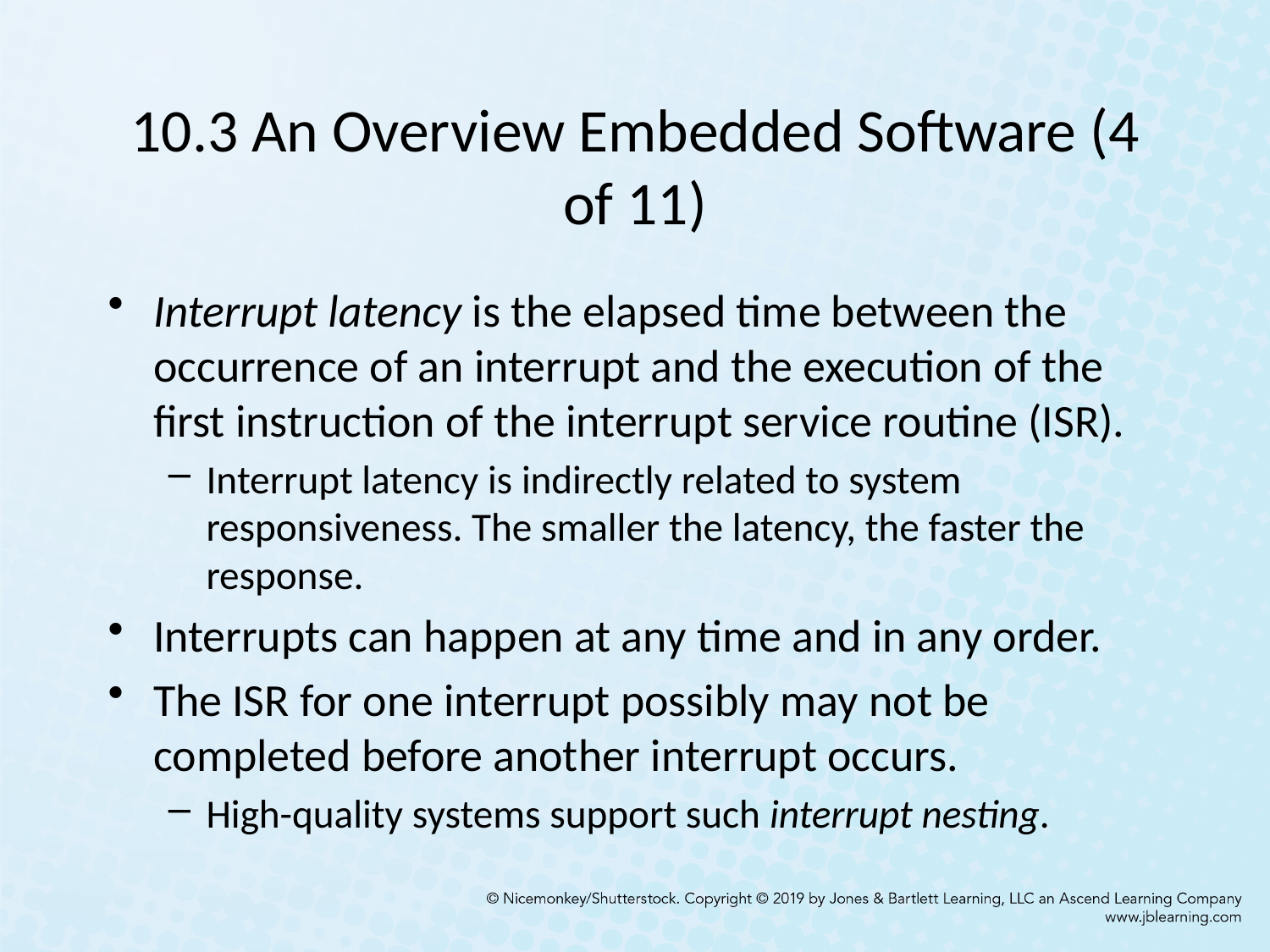

# 10.3 An Overview Embedded Software (4 of 11)
Interrupt latency is the elapsed time between the occurrence of an interrupt and the execution of the first instruction of the interrupt service routine (ISR).
Interrupt latency is indirectly related to system responsiveness. The smaller the latency, the faster the response.
Interrupts can happen at any time and in any order.
The ISR for one interrupt possibly may not be completed before another interrupt occurs.
High-quality systems support such interrupt nesting.